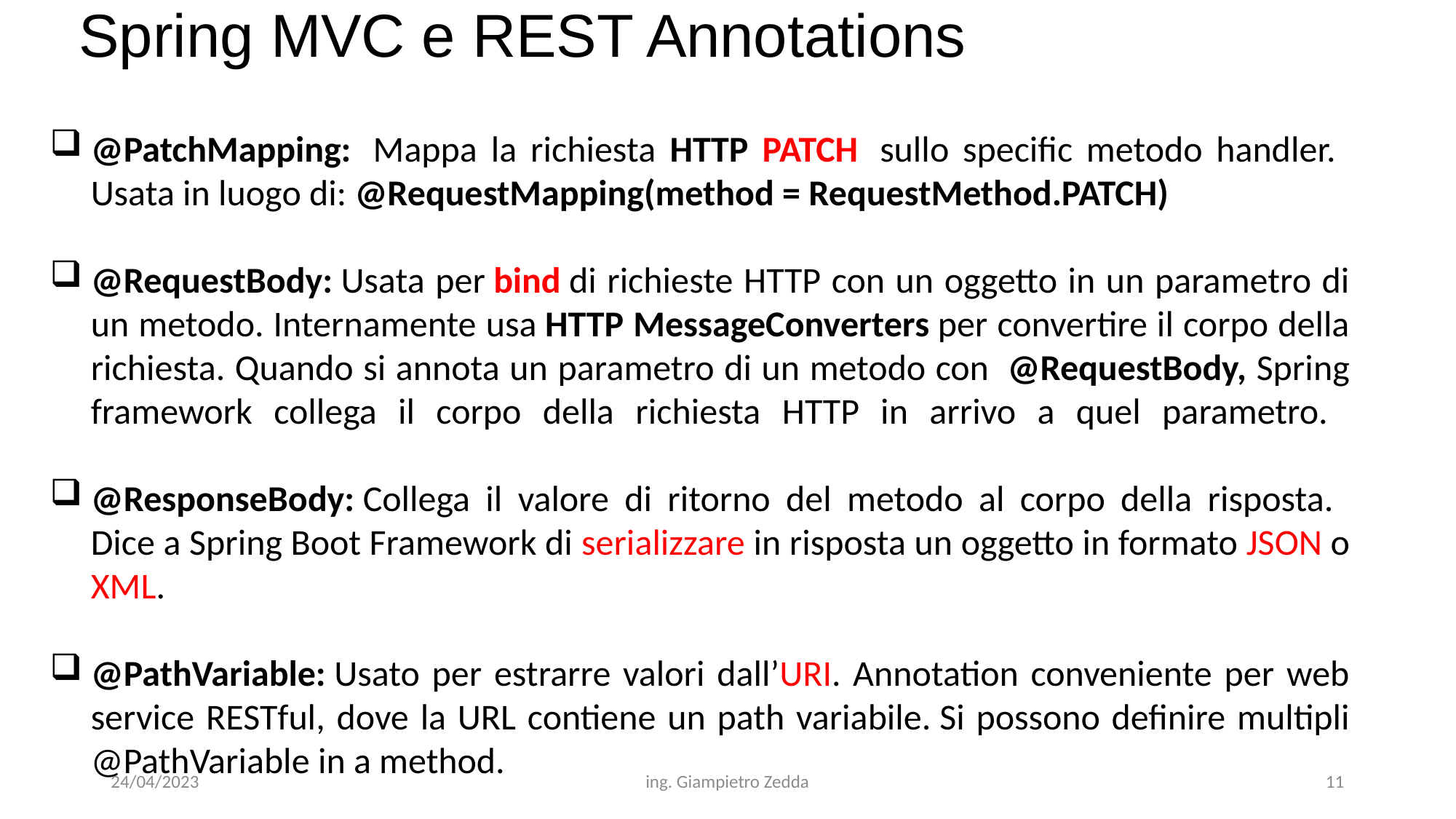

Spring MVC e REST Annotations
@PatchMapping:  Mappa la richiesta HTTP PATCH  sullo specific metodo handler.
Usata in luogo di: @RequestMapping(method = RequestMethod.PATCH)

@RequestBody: Usata per bind di richieste HTTP con un oggetto in un parametro di un metodo. Internamente usa HTTP MessageConverters per convertire il corpo della richiesta. Quando si annota un parametro di un metodo con  @RequestBody, Spring framework collega il corpo della richiesta HTTP in arrivo a quel parametro.
@ResponseBody: Collega il valore di ritorno del metodo al corpo della risposta.
Dice a Spring Boot Framework di serializzare in risposta un oggetto in formato JSON o XML.

@PathVariable: Usato per estrarre valori dall’URI. Annotation conveniente per web service RESTful, dove la URL contiene un path variabile. Si possono definire multipli @PathVariable in a method.
24/04/2023
ing. Giampietro Zedda
11